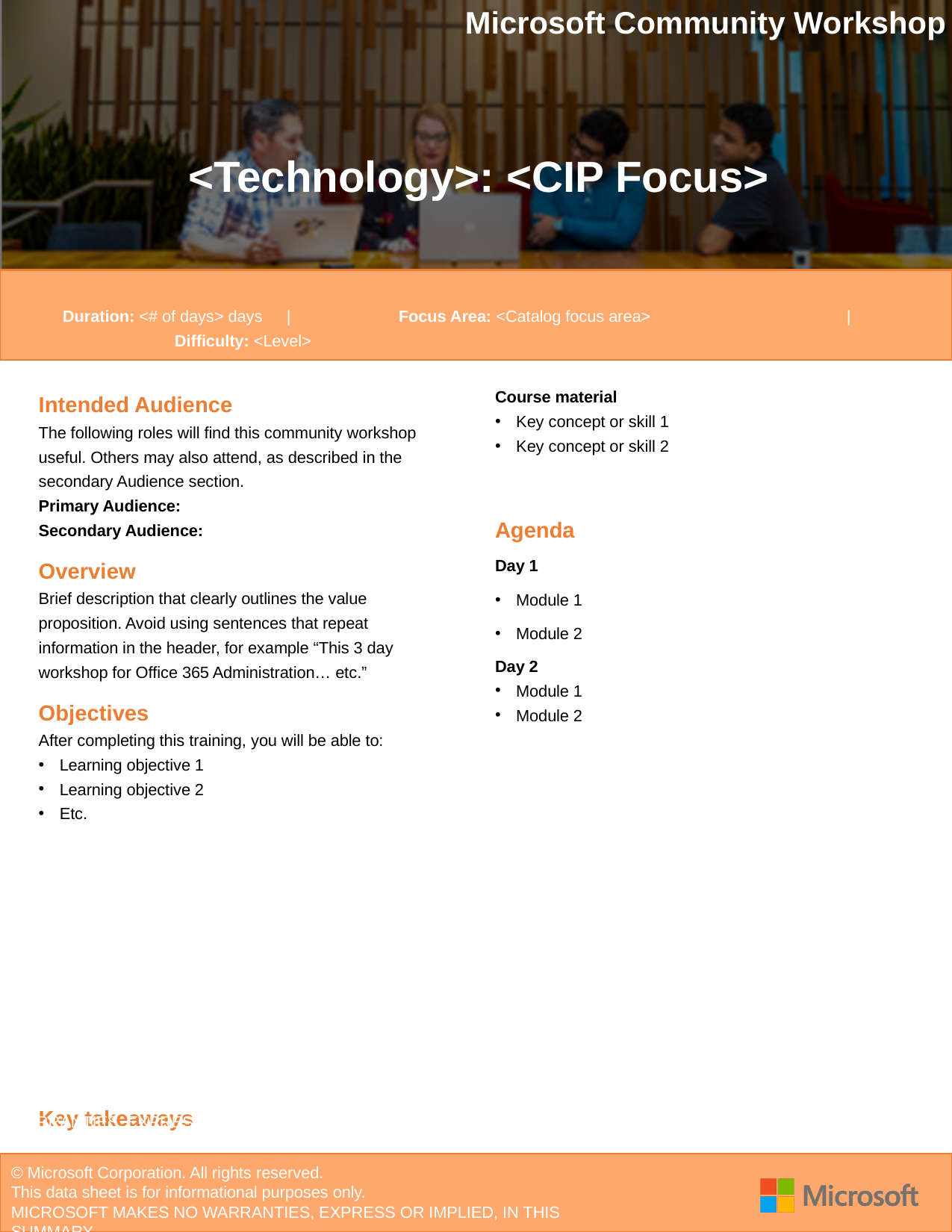

Microsoft Community Workshop
<Technology>: <CIP Focus>
Duration: <# of days> days	|	Focus Area: <Catalog focus area>		|	Difficulty: <Level>
Intended Audience
The following roles will find this community workshop useful. Others may also attend, as described in the secondary Audience section.
Primary Audience:
Secondary Audience:
Overview
Brief description that clearly outlines the value proposition. Avoid using sentences that repeat information in the header, for example “This 3 day workshop for Office 365 Administration… etc.”
Objectives
After completing this training, you will be able to:
Learning objective 1
Learning objective 2
Etc.

Key takeaways
Course material
Key concept or skill 1
Key concept or skill 2

Agenda
Day 1
Module 1
Module 2
Day 2
Module 1
Module 2

© Microsoft Corporation. All rights reserved.
This data sheet is for informational purposes only. MICROSOFT MAKES NO WARRANTIES, EXPRESS OR IMPLIED, IN THIS SUMMARY